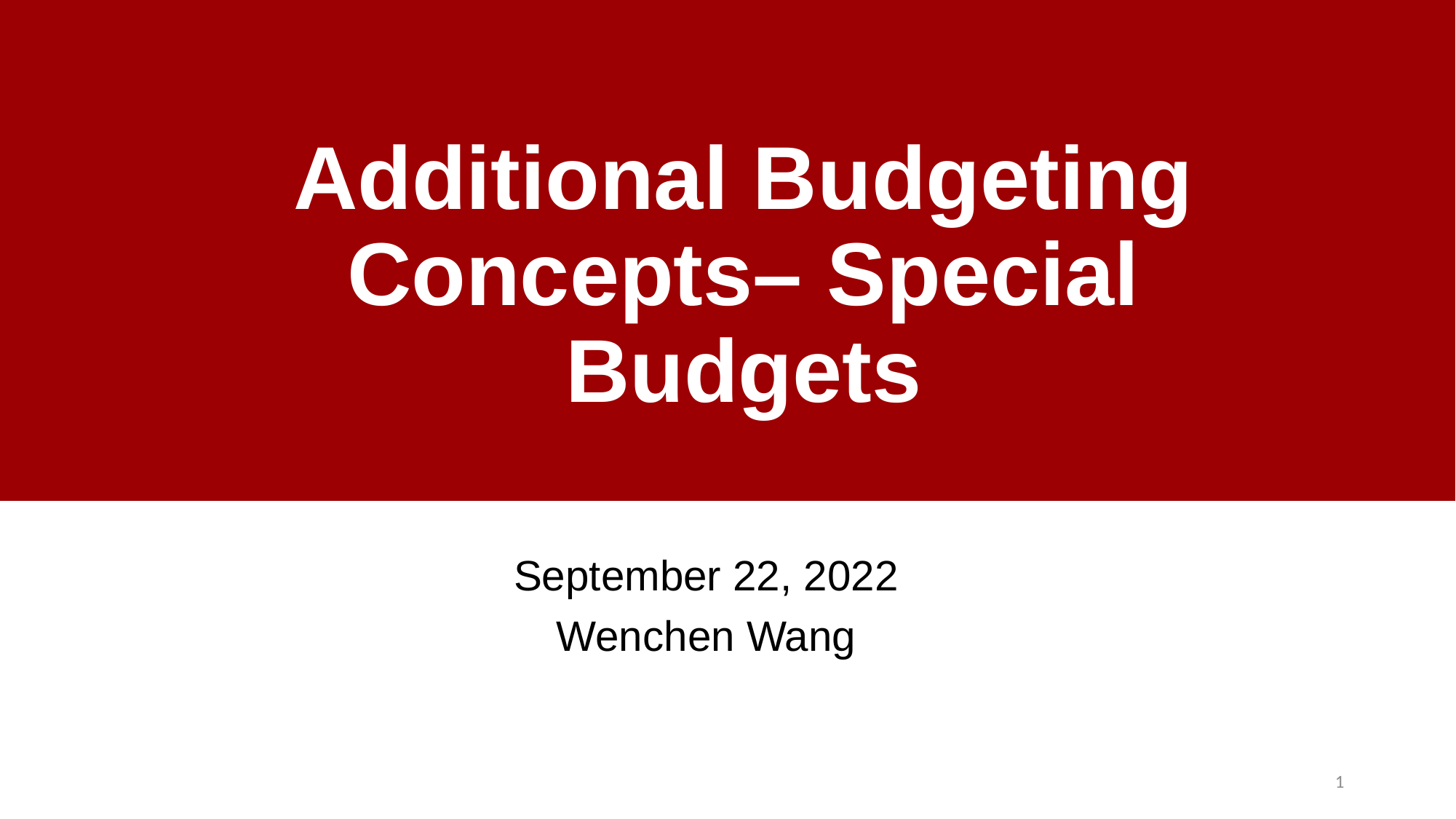

# Additional Budgeting Concepts– Special Budgets
September 22, 2022
Wenchen Wang
1